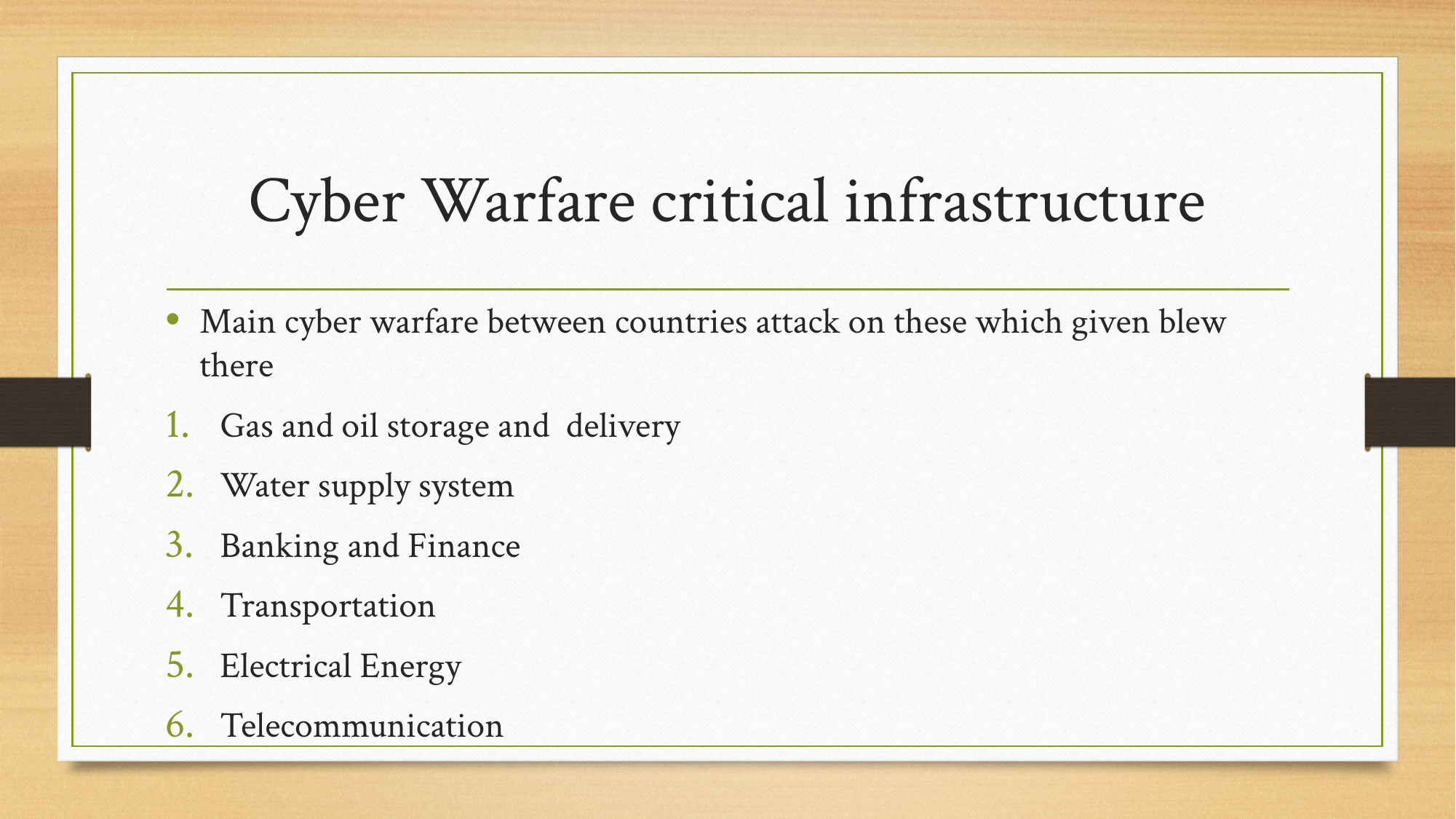

# Cyber Warfare critical infrastructure
Main cyber warfare between countries attack on these which given blew there
Gas and oil storage and  delivery
Water supply system
Banking and Finance
Transportation
Electrical Energy
Telecommunication